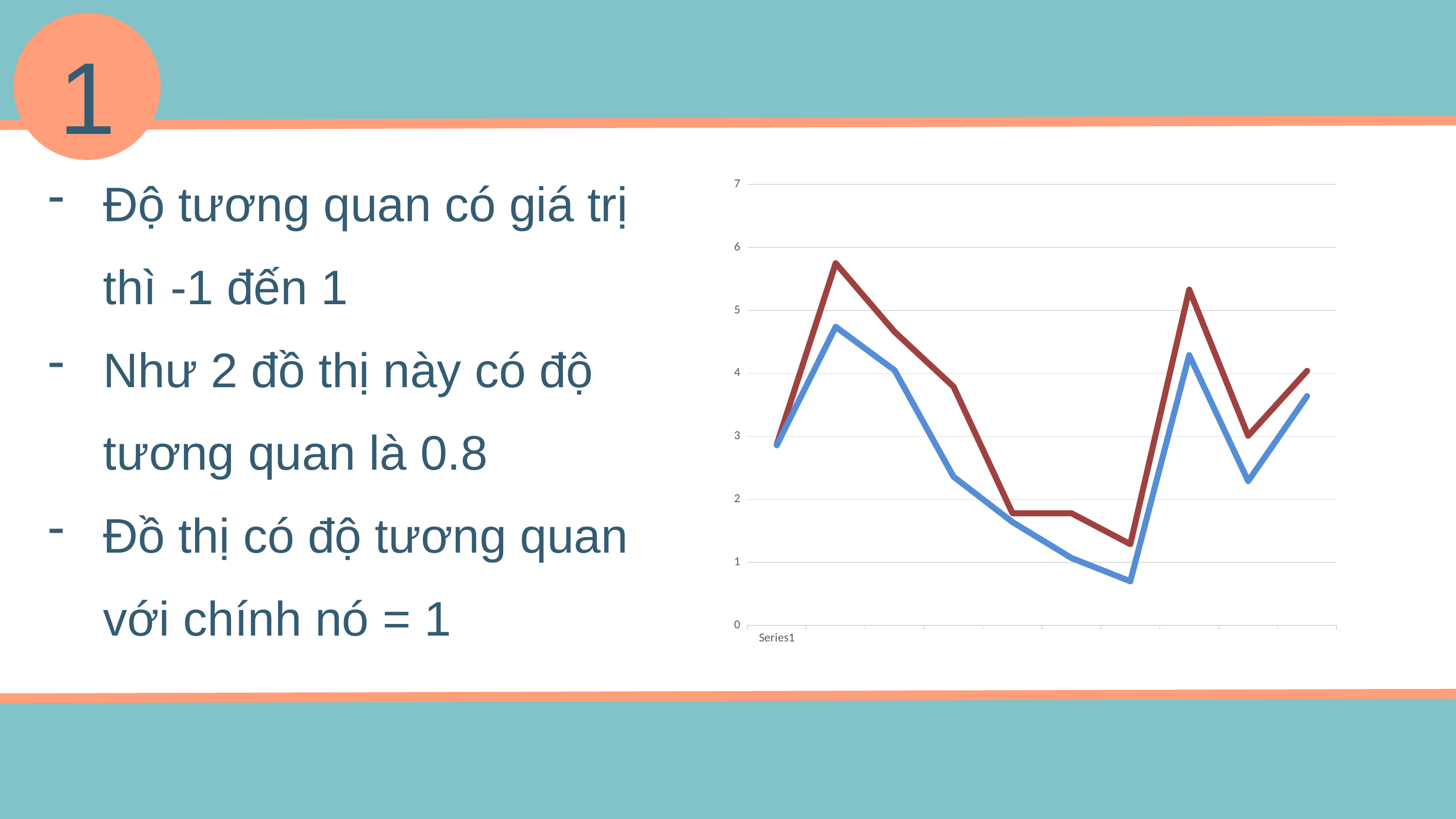

1

Độ tương quan có giá trị thì -1 đến 1
Như 2 đồ thị này có độ tương quan là 0.8
Đồ thị có độ tương quan với chính nó = 1

### Chart

| Category | Series 1 | Series 2 |
|---|---|---|
|  | 2.87 | 2.86 |
|  | 5.75 | 4.74 |
|  | 4.66 | 4.05 |
|  | 3.79 | 2.36 |
|  | 1.78 | 1.64 |
|  | 1.78 | 1.07 |
|  | 1.29 | 0.7 |
|  | 5.33 | 4.29 |
|  | 3.01 | 2.29 |
|  | 4.04 | 3.64 |